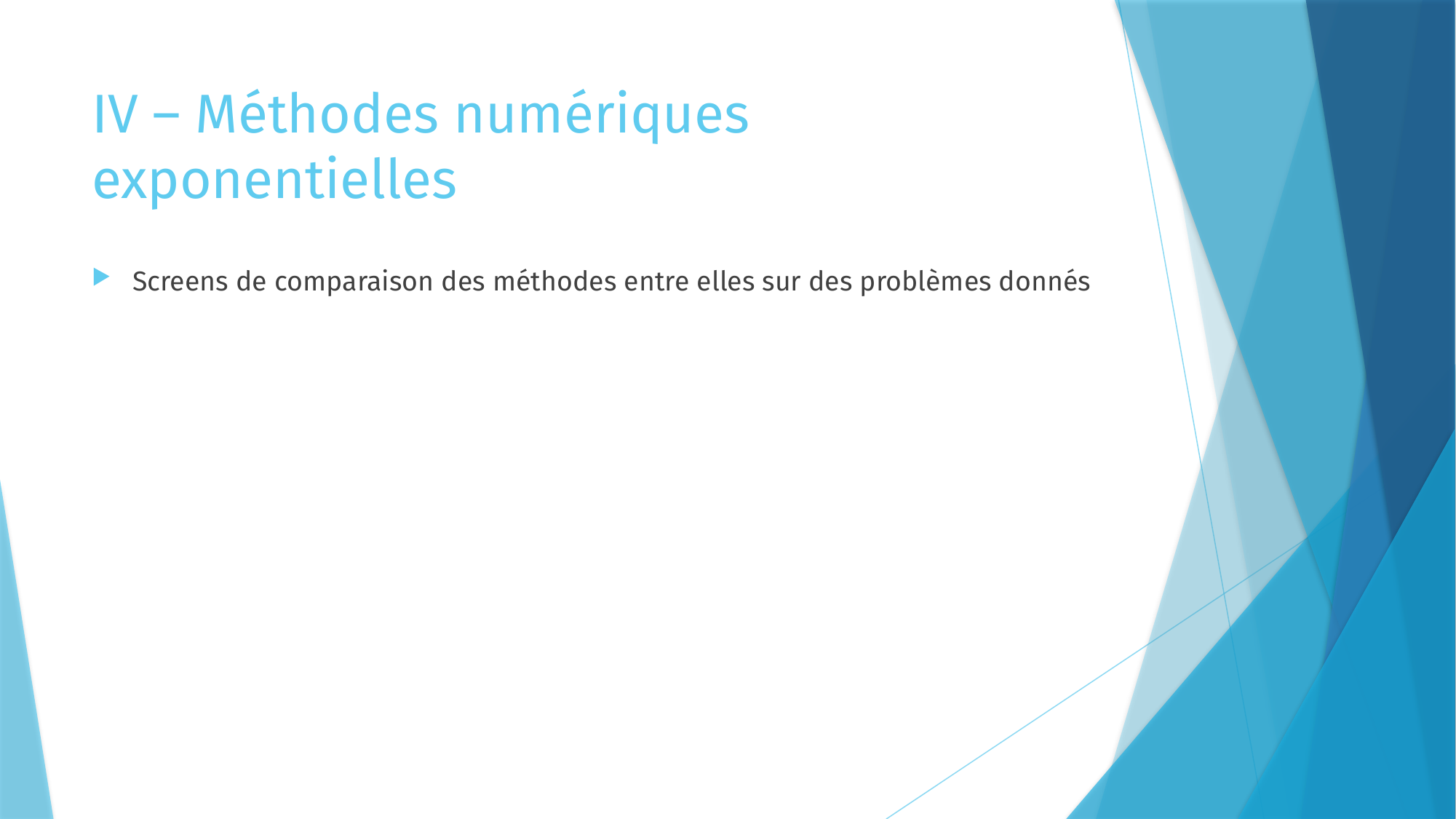

# IV – Méthodes numériques exponentielles
Screens de comparaison des méthodes entre elles sur des problèmes donnés